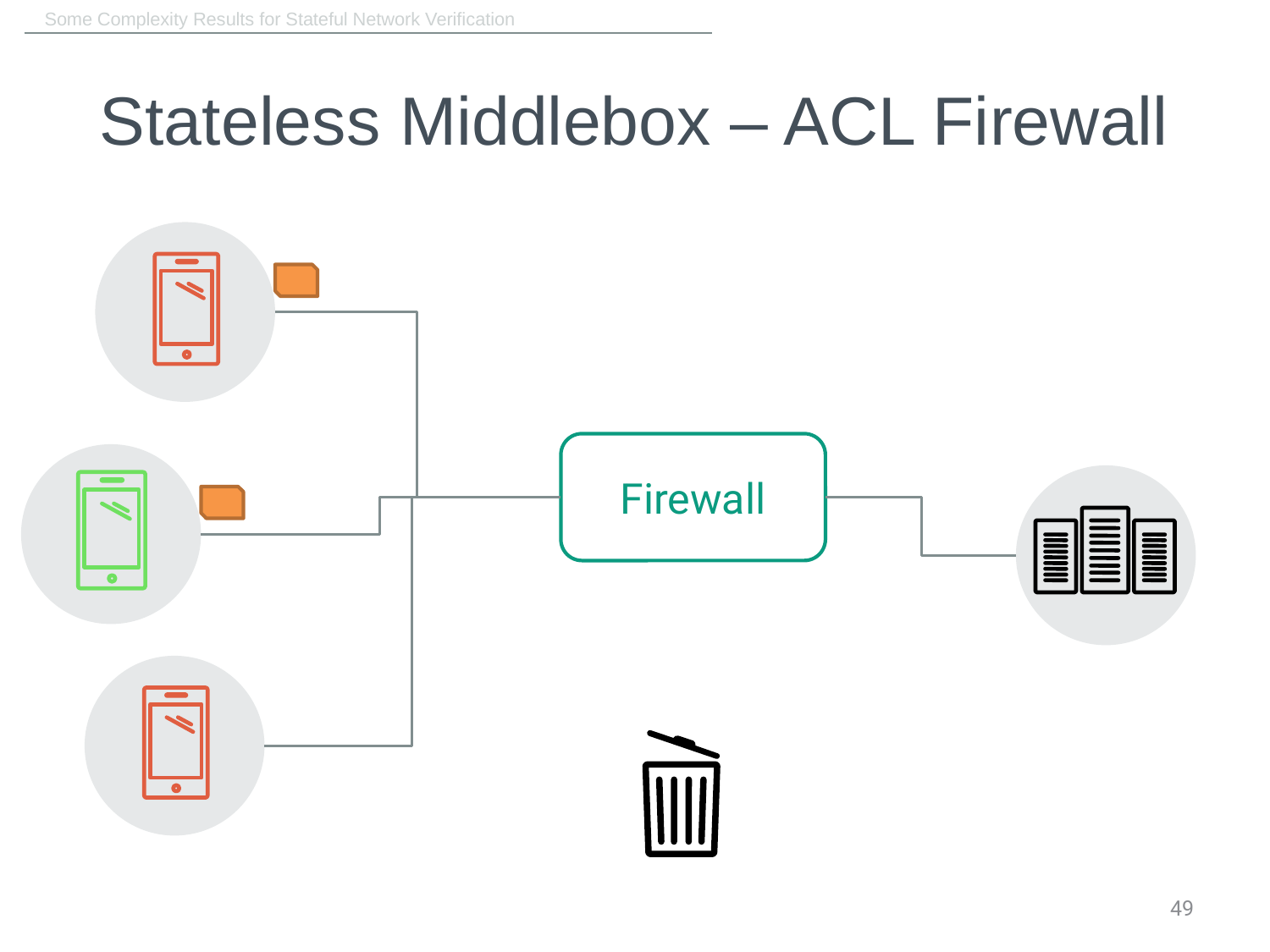

# Stateless Middlebox – ACL Firewall

Firewall

49